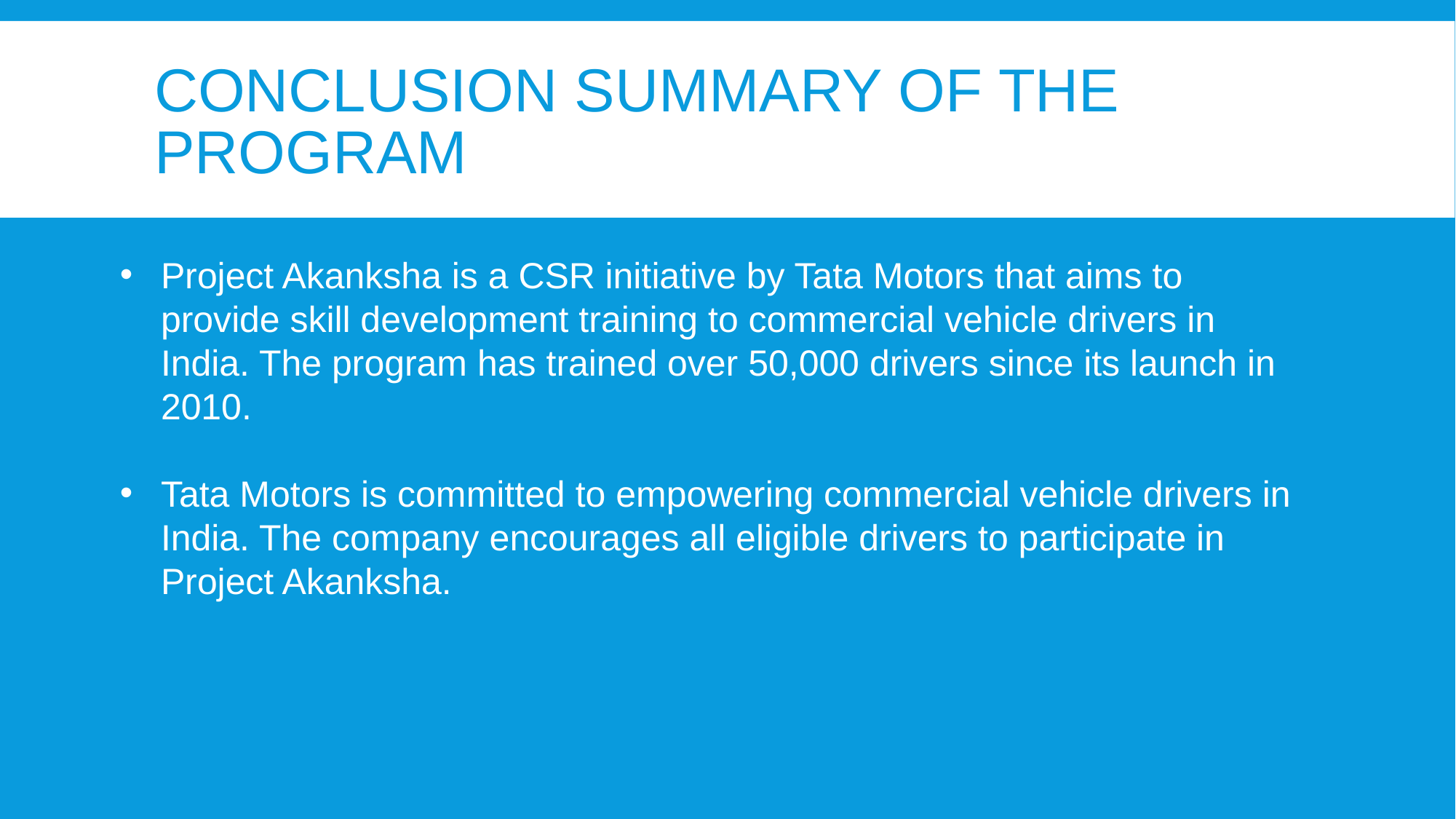

# Conclusion Summary of the program
Project Akanksha is a CSR initiative by Tata Motors that aims to provide skill development training to commercial vehicle drivers in India. The program has trained over 50,000 drivers since its launch in 2010.

Tata Motors is committed to empowering commercial vehicle drivers in India. The company encourages all eligible drivers to participate in Project Akanksha.